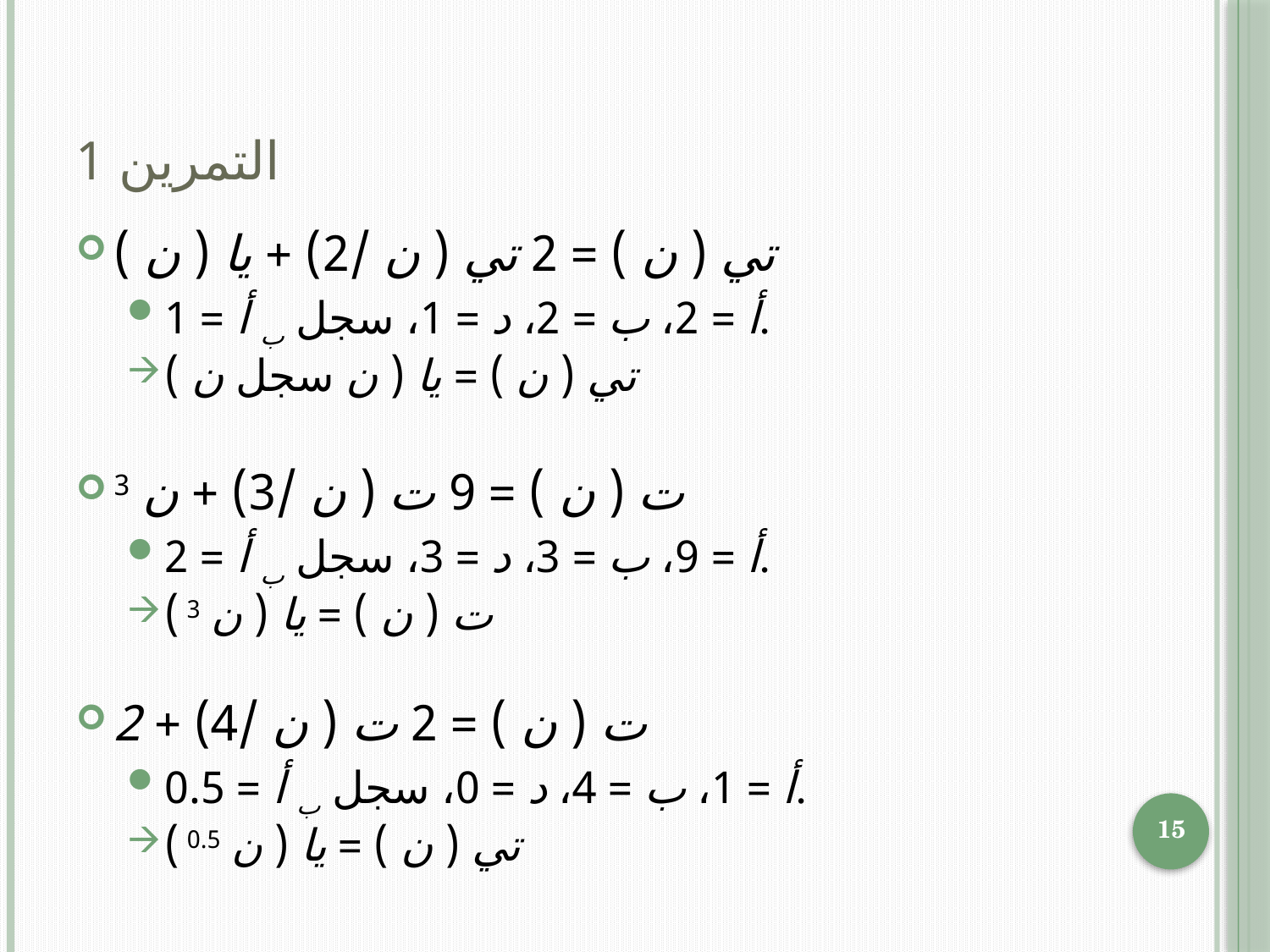

# التمرين 1
تي ( ن ) = 2 تي ( ن /2) + يا ( ن )
أ = 2، ب = 2، د = 1، سجل ب أ = 1.
تي ( ن ) = يا ( ن سجل ن )

ت ( ن ) = 9 ت ( ن /3) + ن 3
أ = 9، ب = 3، د = 3، سجل ب أ = 2.
ت ( ن ) = يا ( ن 3 )

ت ( ن ) = 2 ت ( ن /4) + 2
أ = 1، ب = 4، د = 0، سجل ب أ = 0.5.
تي ( ن ) = يا ( ن 0.5 )

15